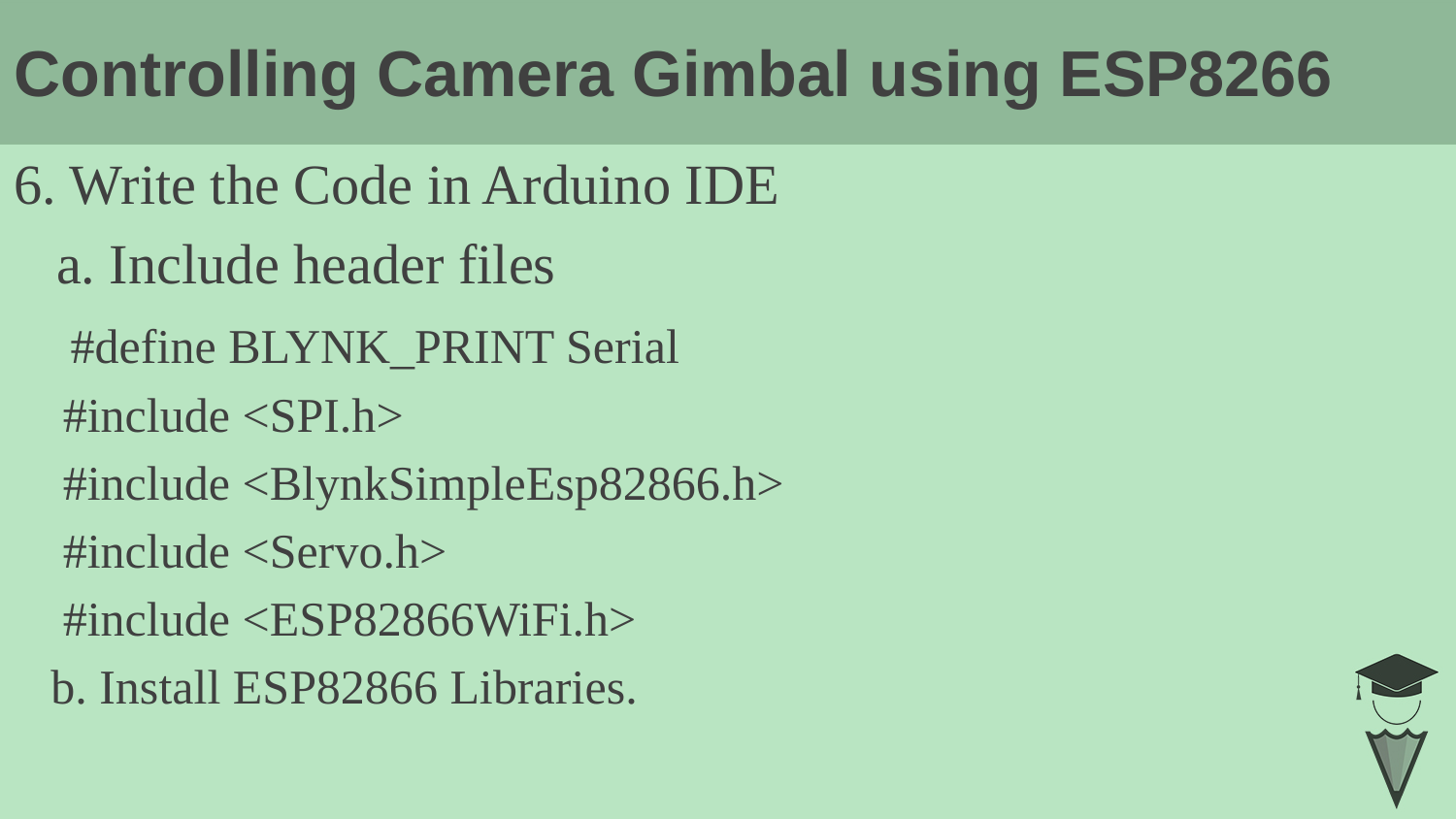

# Controlling Camera Gimbal using ESP8266
6. Write the Code in Arduino IDE
   a. Include header files
    #define BLYNK_PRINT Serial
    #include <SPI.h>
    #include <BlynkSimpleEsp82866.h>
    #include <Servo.h>
    #include <ESP82866WiFi.h>
   b. Install ESP82866 Libraries.